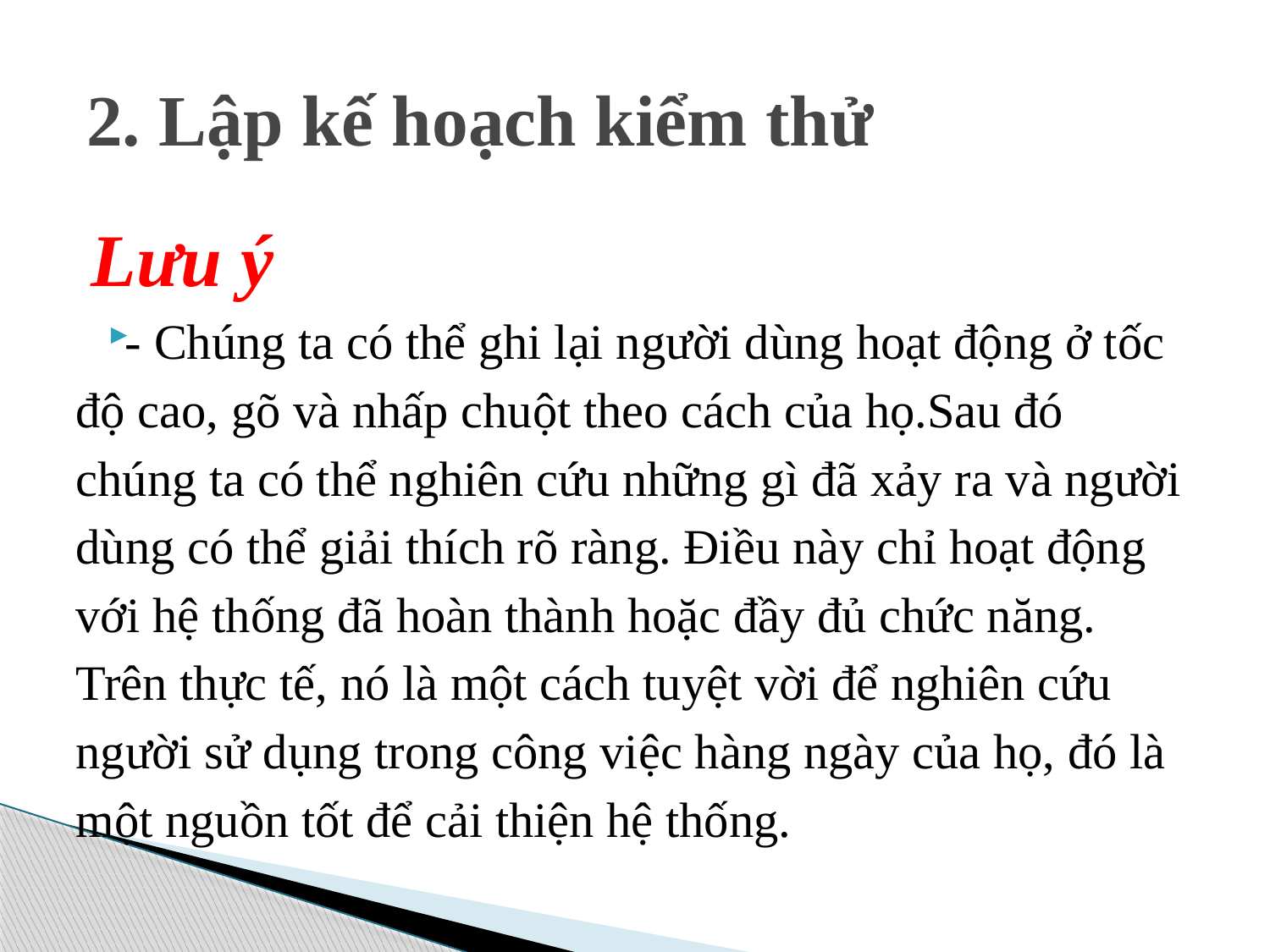

# 2. Lập kế hoạch kiểm thử
Lưu ý
- Chúng ta có thể ghi lại người dùng hoạt động ở tốc độ cao, gõ và nhấp chuột theo cách của họ.Sau đó chúng ta có thể nghiên cứu những gì đã xảy ra và người dùng có thể giải thích rõ ràng. Điều này chỉ hoạt động với hệ thống đã hoàn thành hoặc đầy đủ chức năng. Trên thực tế, nó là một cách tuyệt vời để nghiên cứu người sử dụng trong công việc hàng ngày của họ, đó là một nguồn tốt để cải thiện hệ thống.